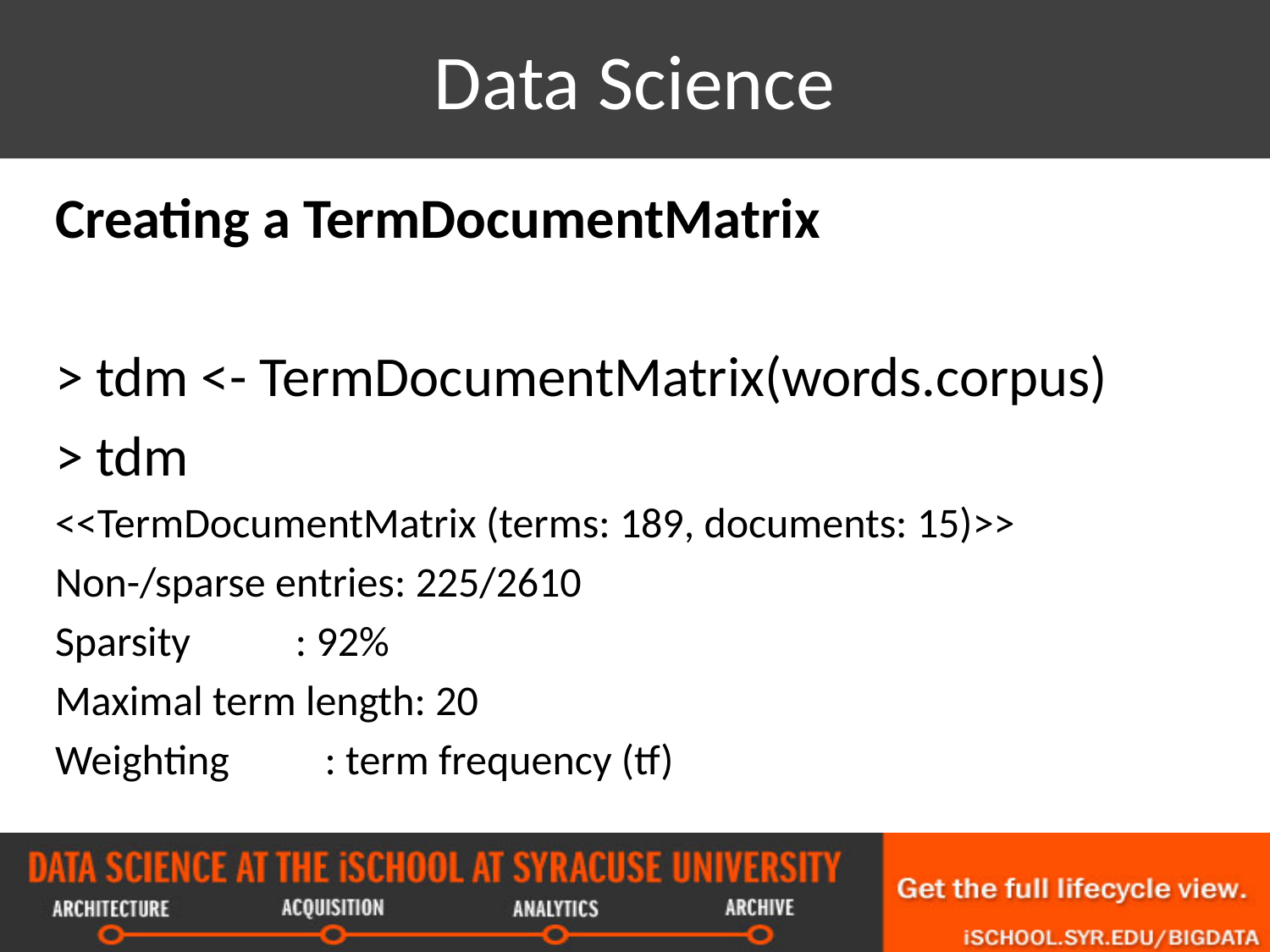

# Data Science
Creating a TermDocumentMatrix

> tdm <- TermDocumentMatrix(words.corpus)
> tdm
<<TermDocumentMatrix (terms: 189, documents: 15)>>
Non-/sparse entries: 225/2610
Sparsity           : 92%
Maximal term length: 20
Weighting          : term frequency (tf)